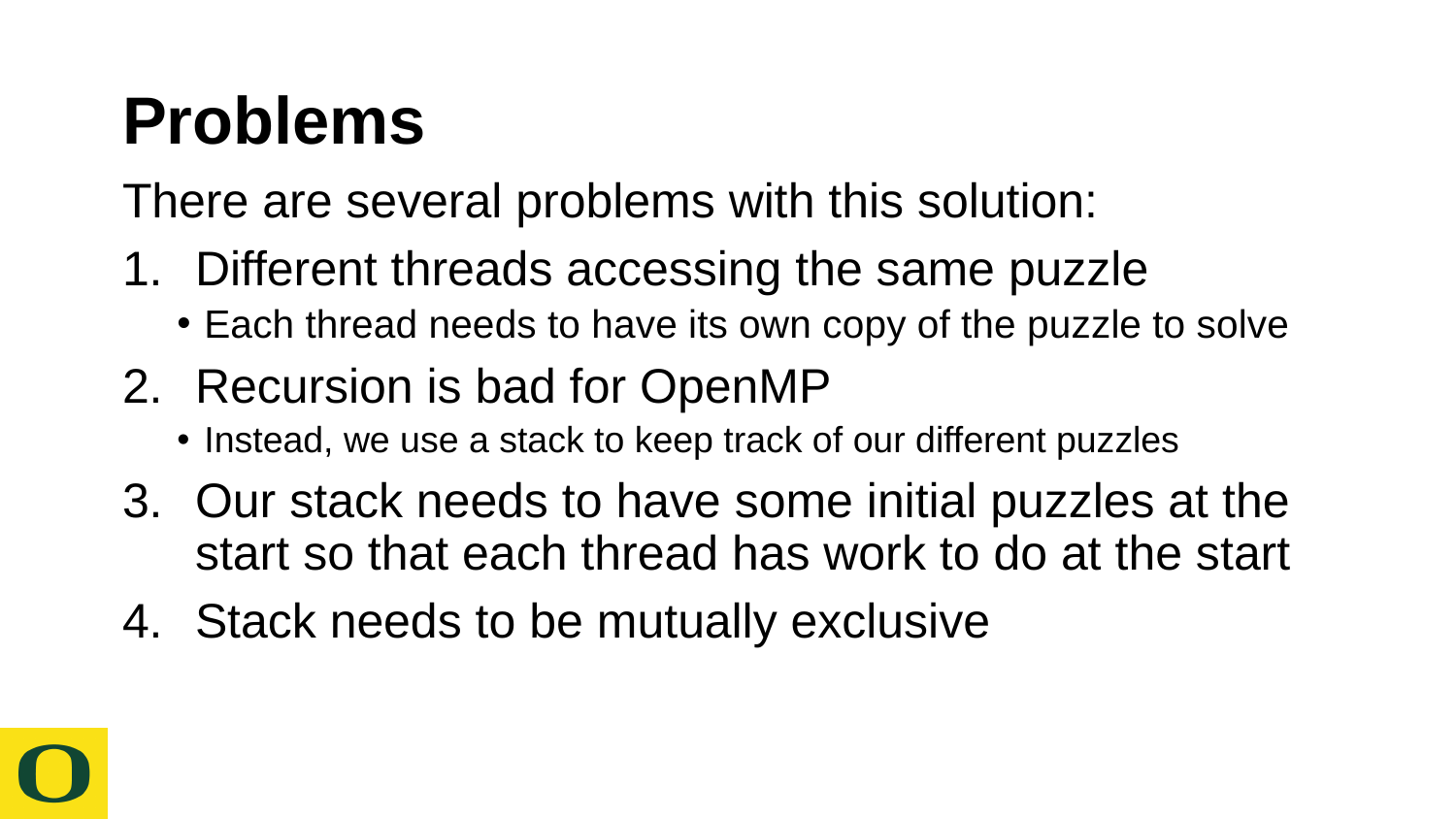

# Problems
There are several problems with this solution:
Different threads accessing the same puzzle
Each thread needs to have its own copy of the puzzle to solve
Recursion is bad for OpenMP
Instead, we use a stack to keep track of our different puzzles
Our stack needs to have some initial puzzles at the start so that each thread has work to do at the start
Stack needs to be mutually exclusive